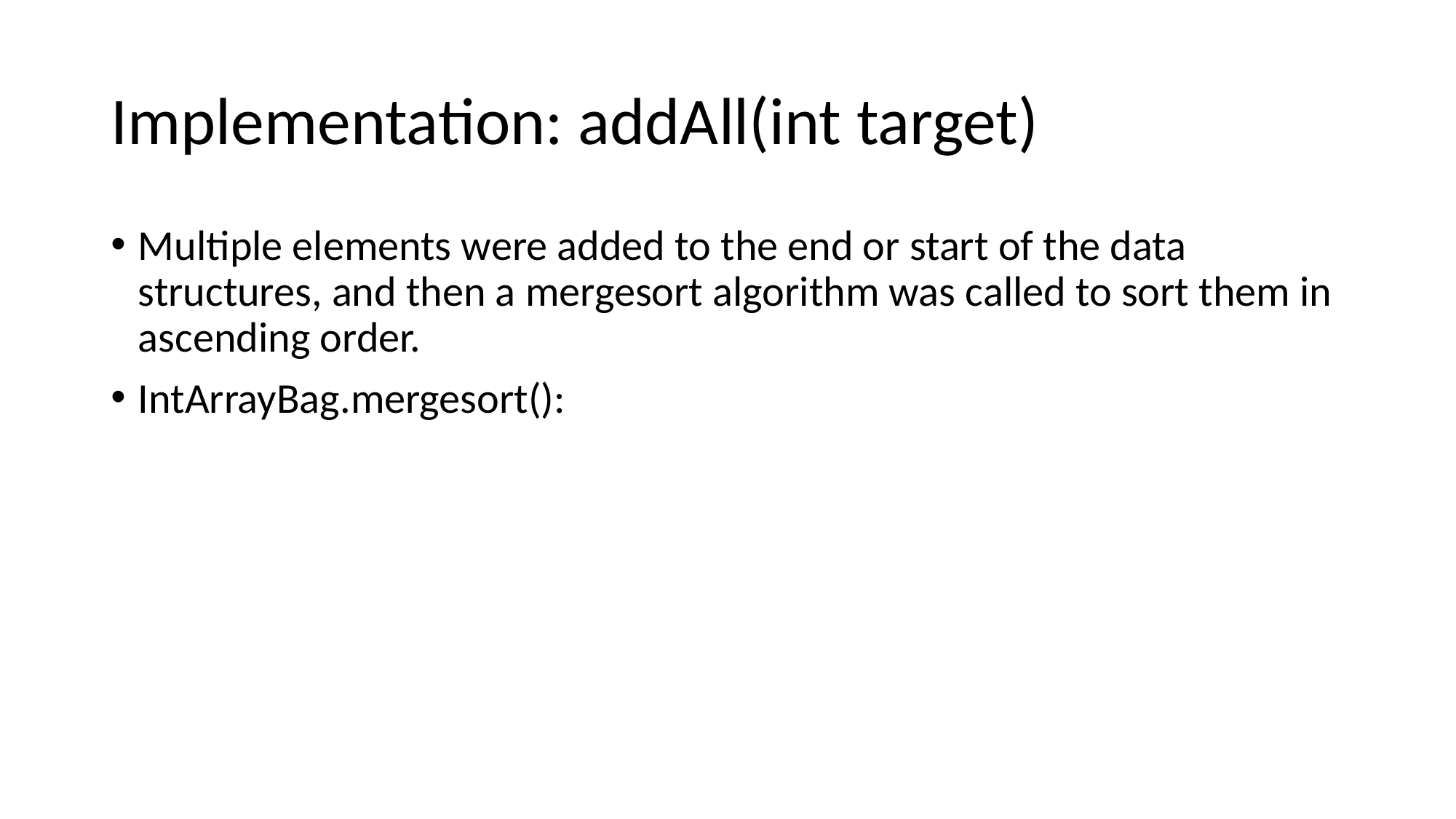

# Implementation: addAll(int target)
Multiple elements were added to the end or start of the data structures, and then a mergesort algorithm was called to sort them in ascending order.
IntArrayBag.mergesort():